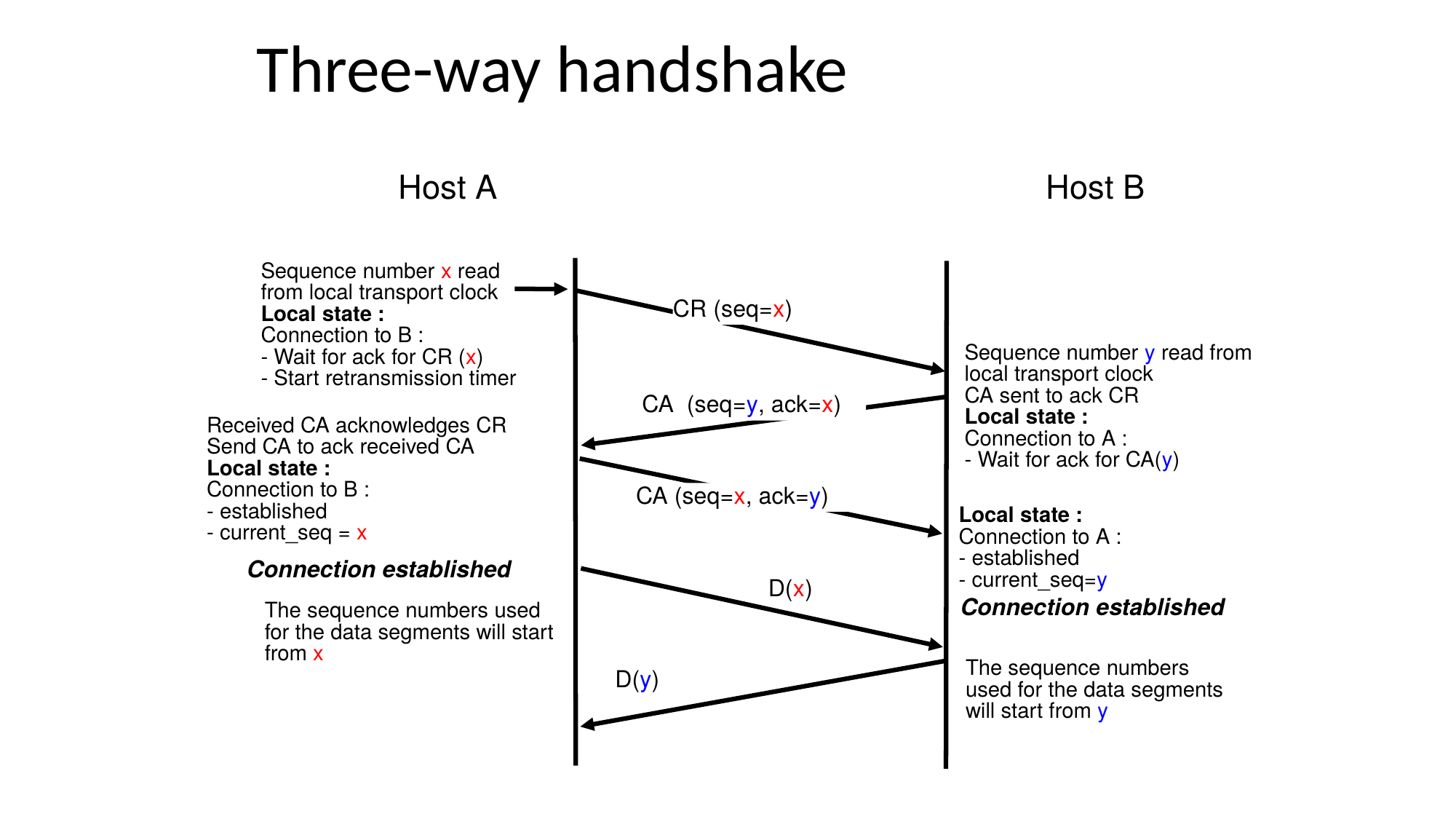

# Three-way handshake
Host A
Host B

Sequence number x read
from local transport clock
Local state :
Connection to B :
- Wait for ack for CR (x)
- Start retransmission timer

CR (seq=x)
Sequence number y read from
local transport clock
CA sent to ack CR
Local state :
Connection to A :
- Wait for ack for CA(y)

CA  (seq=y, ack=x)

Received CA acknowledges CR
Send CA to ack received CA
Local state :
Connection to B :
- established
- current_seq = x

CA (seq=x, ack=y)
Local state :
Connection to A :
- established
- current_seq=y
Connection established

D(x)
Connection established
The sequence numbers used
for the data segments will start
from x
The sequence numbers
used for the data segments
will start from y

D(y)